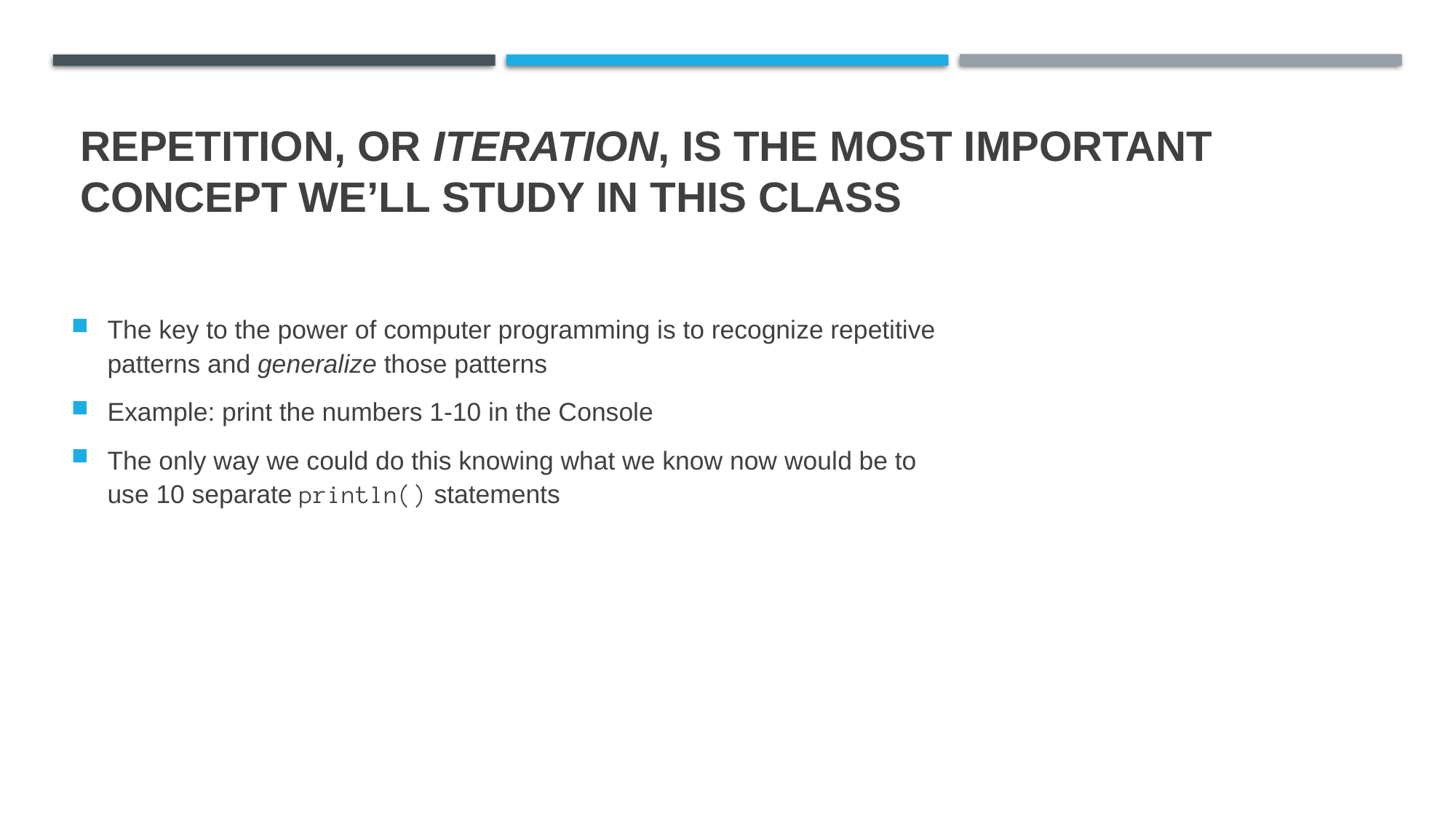

# Repetition, or iteration, is the most important concept we’ll study in this class
The key to the power of computer programming is to recognize repetitive patterns and generalize those patterns
Example: print the numbers 1-10 in the Console
The only way we could do this knowing what we know now would be to use 10 separate println() statements